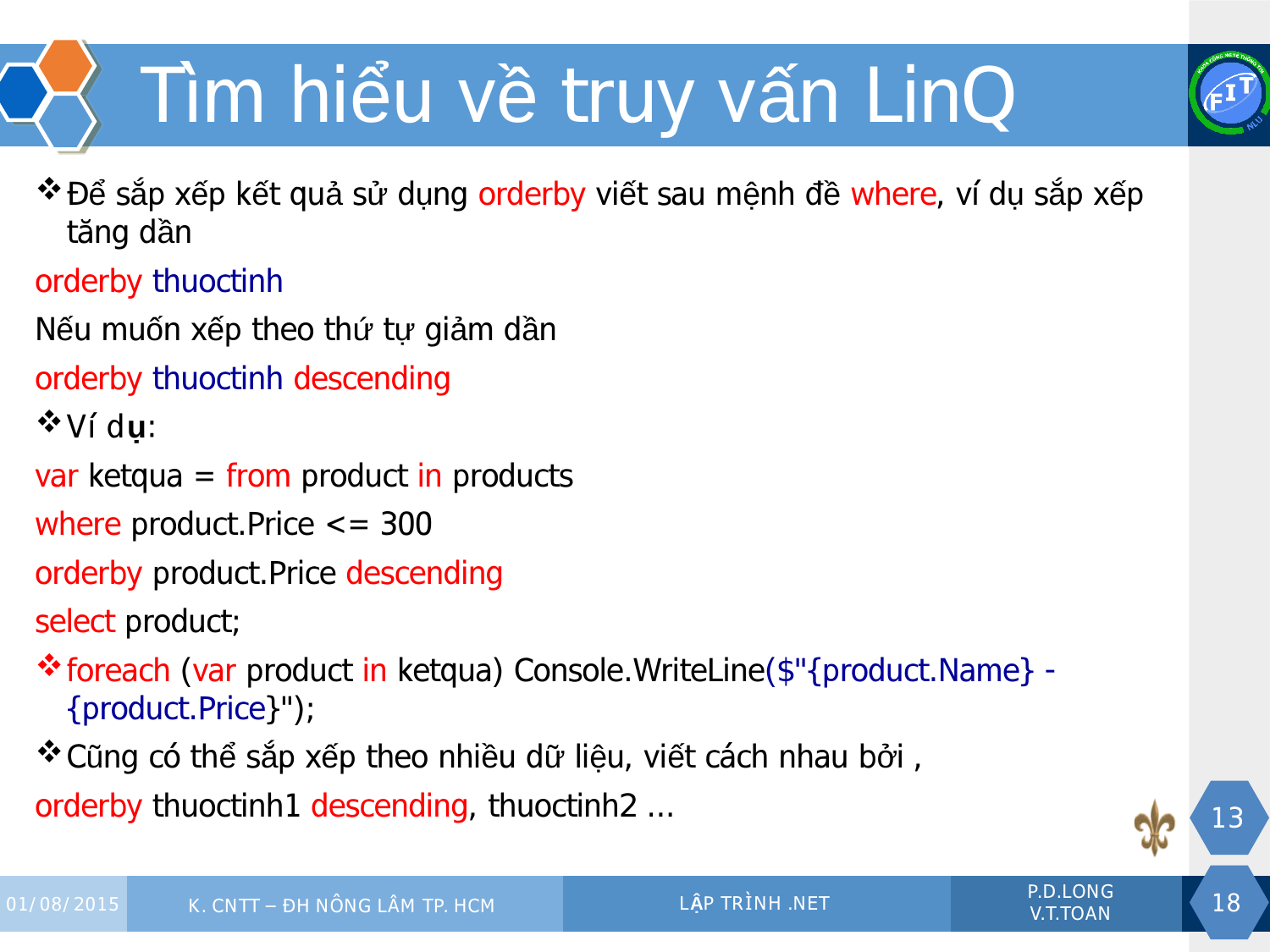

# Tìm hiểu về truy vấn LinQ
Để sắp xếp kết quả sử dụng orderby viết sau mệnh đề where, ví dụ sắp xếp tăng dần
orderby thuoctinh
Nếu muốn xếp theo thứ tự giảm dần
orderby thuoctinh descending
Ví dụ:
var ketqua = from product in products
where product.Price <= 300
orderby product.Price descending
select product;
foreach (var product in ketqua) Console.WriteLine($"{product.Name} - {product.Price}");
Cũng có thể sắp xếp theo nhiều dữ liệu, viết cách nhau bởi ,
orderby thuoctinh1 descending, thuoctinh2 ...
13
01/08/2015
K. CNTT – ĐH NÔNG LÂM TP. HCM